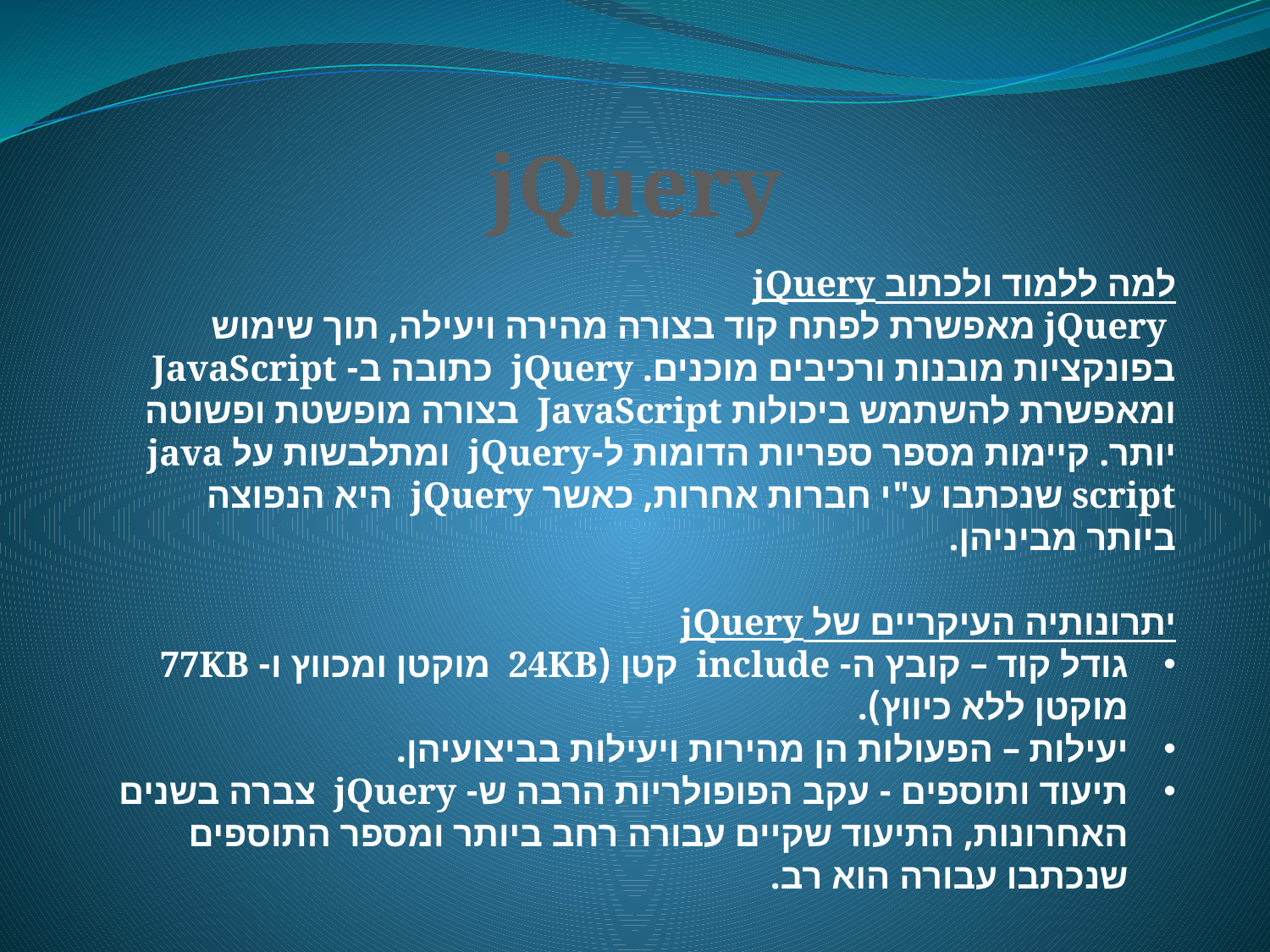

jQuery
למה ללמוד ולכתוב jQuery
 jQuery מאפשרת לפתח קוד בצורה מהירה ויעילה, תוך שימוש בפונקציות מובנות ורכיבים מוכנים. jQuery  כתובה ב- JavaScript ומאפשרת להשתמש ביכולות JavaScript  בצורה מופשטת ופשוטה יותר. קיימות מספר ספריות הדומות ל-jQuery  ומתלבשות על java script שנכתבו ע"י חברות אחרות, כאשר jQuery  היא הנפוצה ביותר מביניהן.

יתרונותיה העיקריים של jQuery
גודל קוד – קובץ ה- include  קטן (24KB  מוקטן ומכווץ ו- 77KB  מוקטן ללא כיווץ).
יעילות – הפעולות הן מהירות ויעילות בביצועיהן.
תיעוד ותוספים - עקב הפופולריות הרבה ש- jQuery  צברה בשנים האחרונות, התיעוד שקיים עבורה רחב ביותר ומספר התוספים שנכתבו עבורה הוא רב.